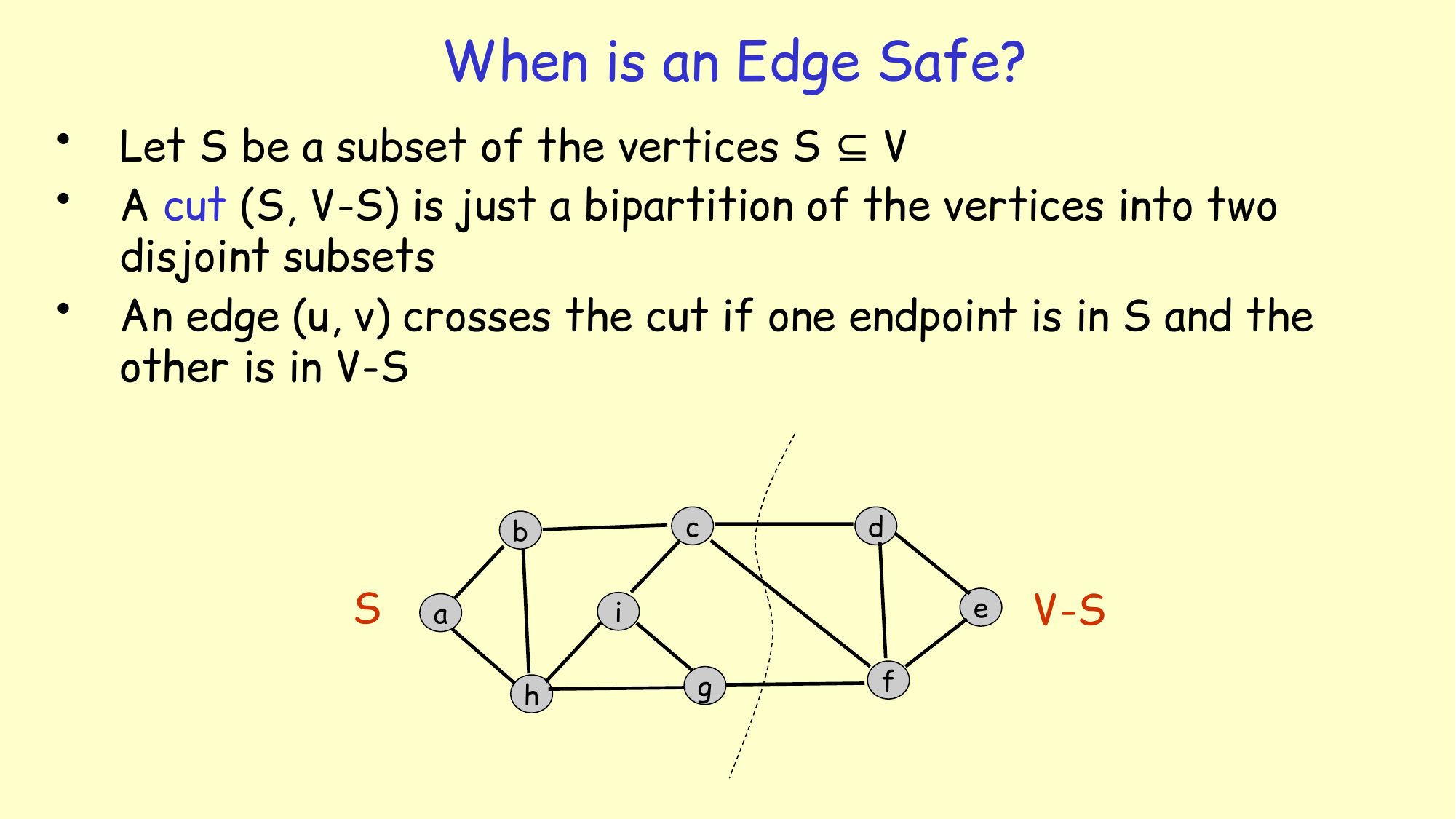

# When is an Edge Safe?
Let S be a subset of the vertices S ⊆ V
A cut (S, V-S) is just a bipartition of the vertices into two disjoint subsets
An edge (u, v) crosses the cut if one endpoint is in S and the other is in V-S

c
d
b

S
V-S
e
i
a

f
g
h